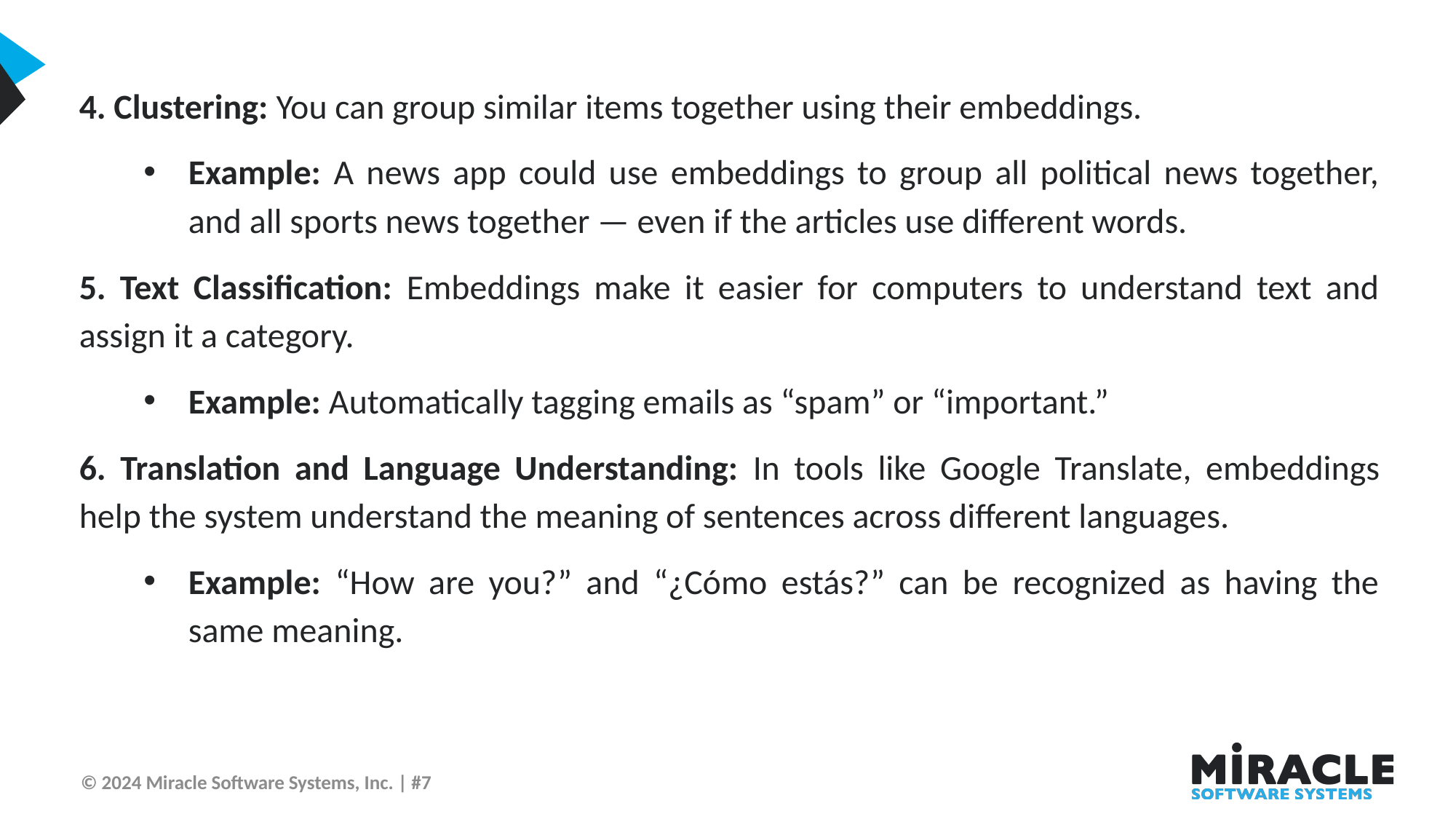

4. Clustering: You can group similar items together using their embeddings.
Example: A news app could use embeddings to group all political news together, and all sports news together — even if the articles use different words.
5. Text Classification: Embeddings make it easier for computers to understand text and assign it a category.
Example: Automatically tagging emails as “spam” or “important.”
6. Translation and Language Understanding: In tools like Google Translate, embeddings help the system understand the meaning of sentences across different languages.
Example: “How are you?” and “¿Cómo estás?” can be recognized as having the same meaning.